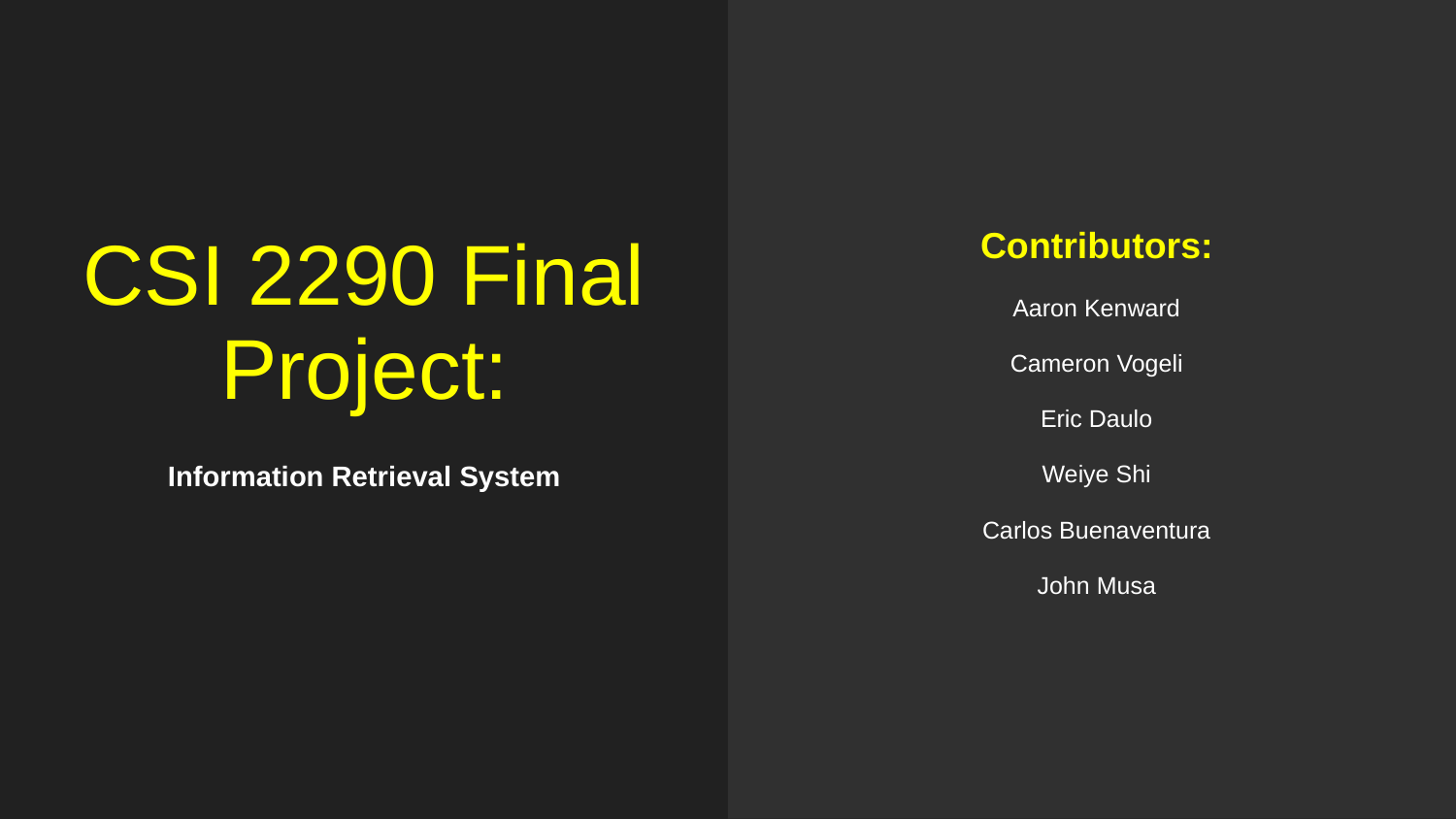

Contributors:
Aaron Kenward
Cameron Vogeli
Eric Daulo
Weiye Shi
Carlos Buenaventura
John Musa
# CSI 2290 Final Project:
Information Retrieval System